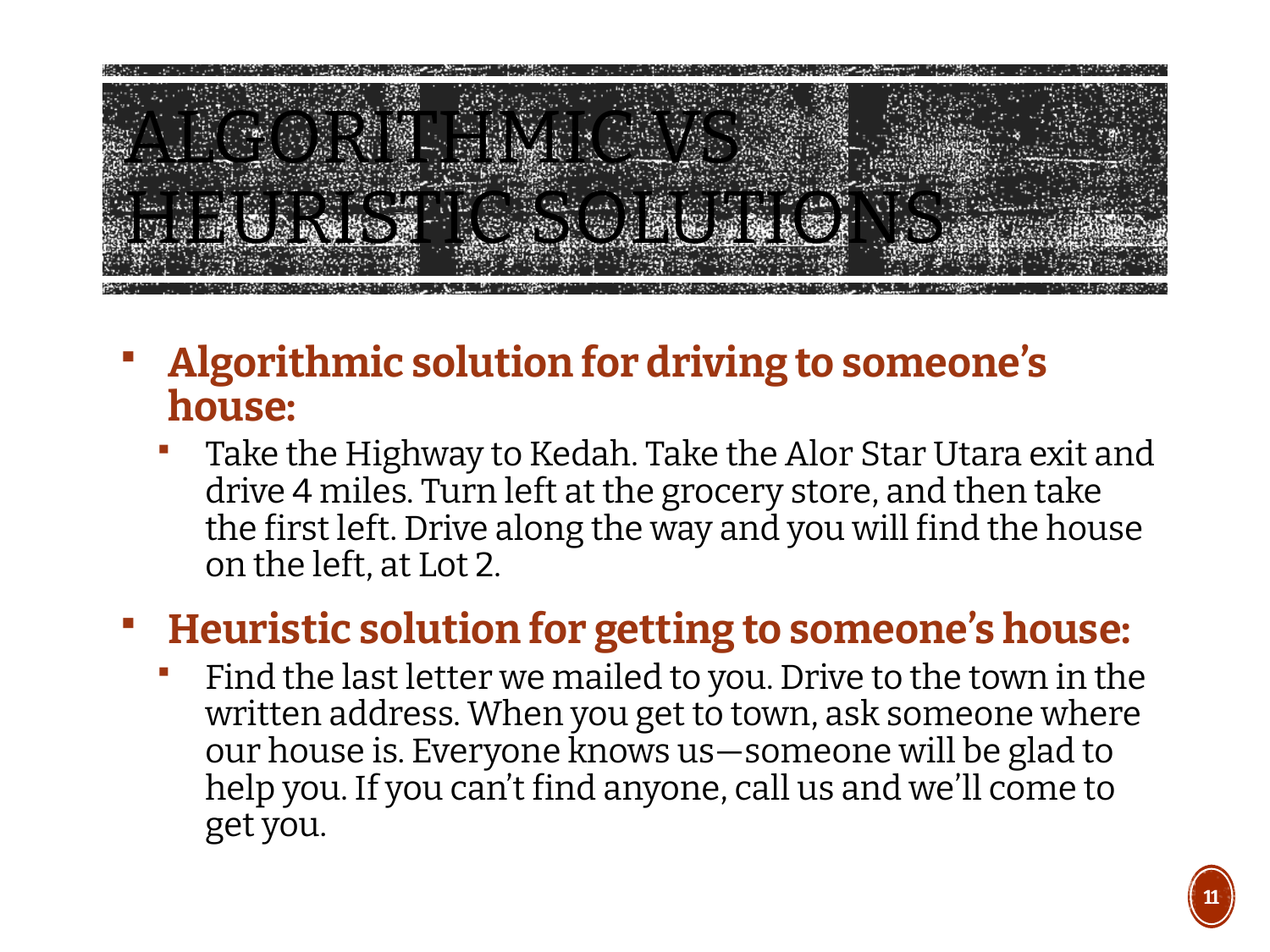

# Algorithmic VS Heuristic Solutions

Algorithmic solution for driving to someone’s house:
Take the Highway to Kedah. Take the Alor Star Utara exit and drive 4 miles. Turn left at the grocery store, and then take the first left. Drive along the way and you will find the house on the left, at Lot 2.
Heuristic solution for getting to someone’s house:
Find the last letter we mailed to you. Drive to the town in the written address. When you get to town, ask someone where our house is. Everyone knows us—someone will be glad to help you. If you can’t find anyone, call us and we’ll come to get you.

11